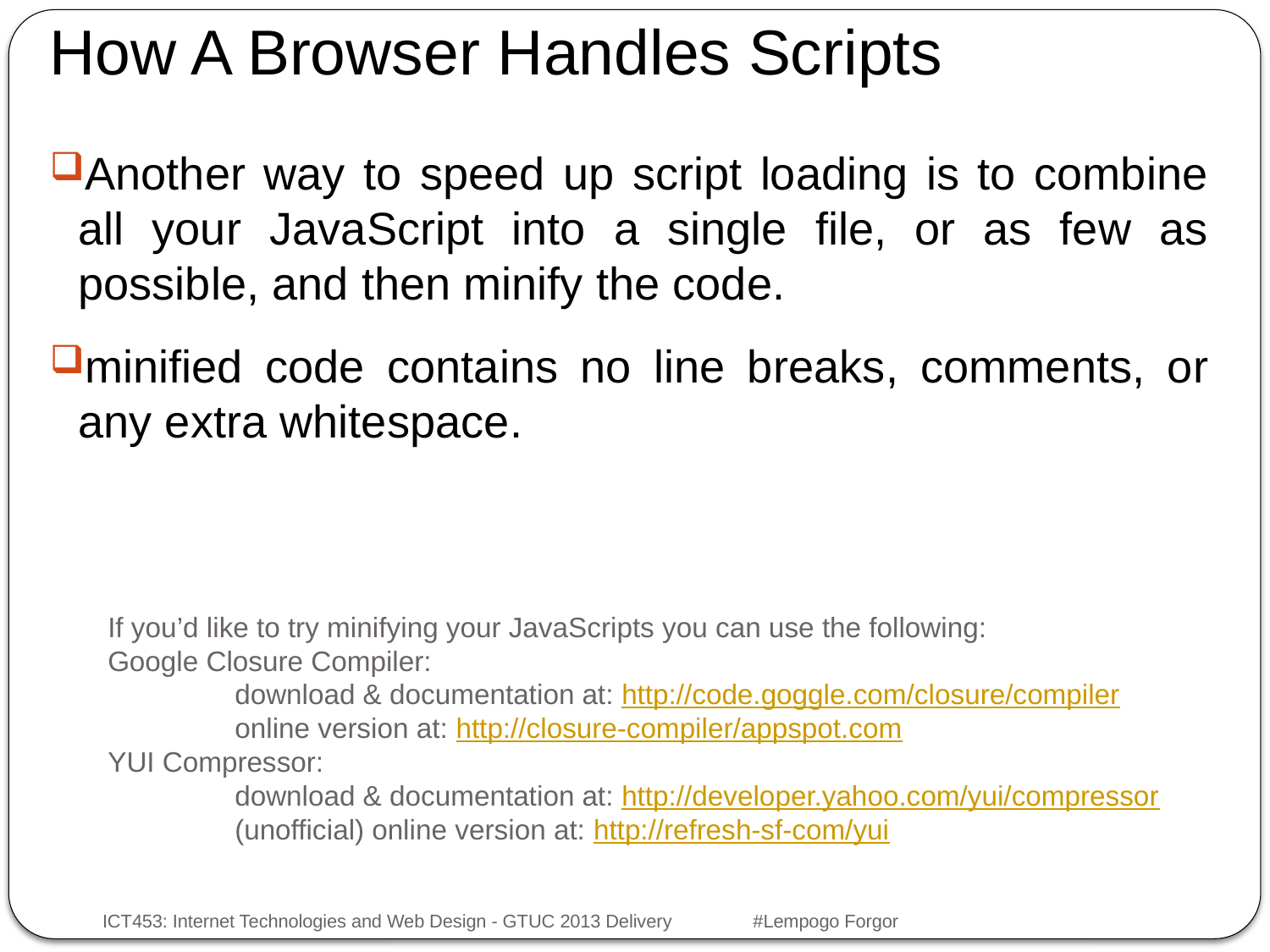

How A Browser Handles Scripts
#
Another way to speed up script loading is to combine all your JavaScript into a single file, or as few as possible, and then minify the code.
minified code contains no line breaks, comments, or any extra whitespace.
If you’d like to try minifying your JavaScripts you can use the following:
Google Closure Compiler:
	download & documentation at: http://code.goggle.com/closure/compiler
	online version at: http://closure-compiler/appspot.com
YUI Compressor:
	download & documentation at: http://developer.yahoo.com/yui/compressor
	(unofficial) online version at: http://refresh-sf-com/yui
ICT453: Internet Technologies and Web Design - GTUC 2013 Delivery                #Lempogo Forgor